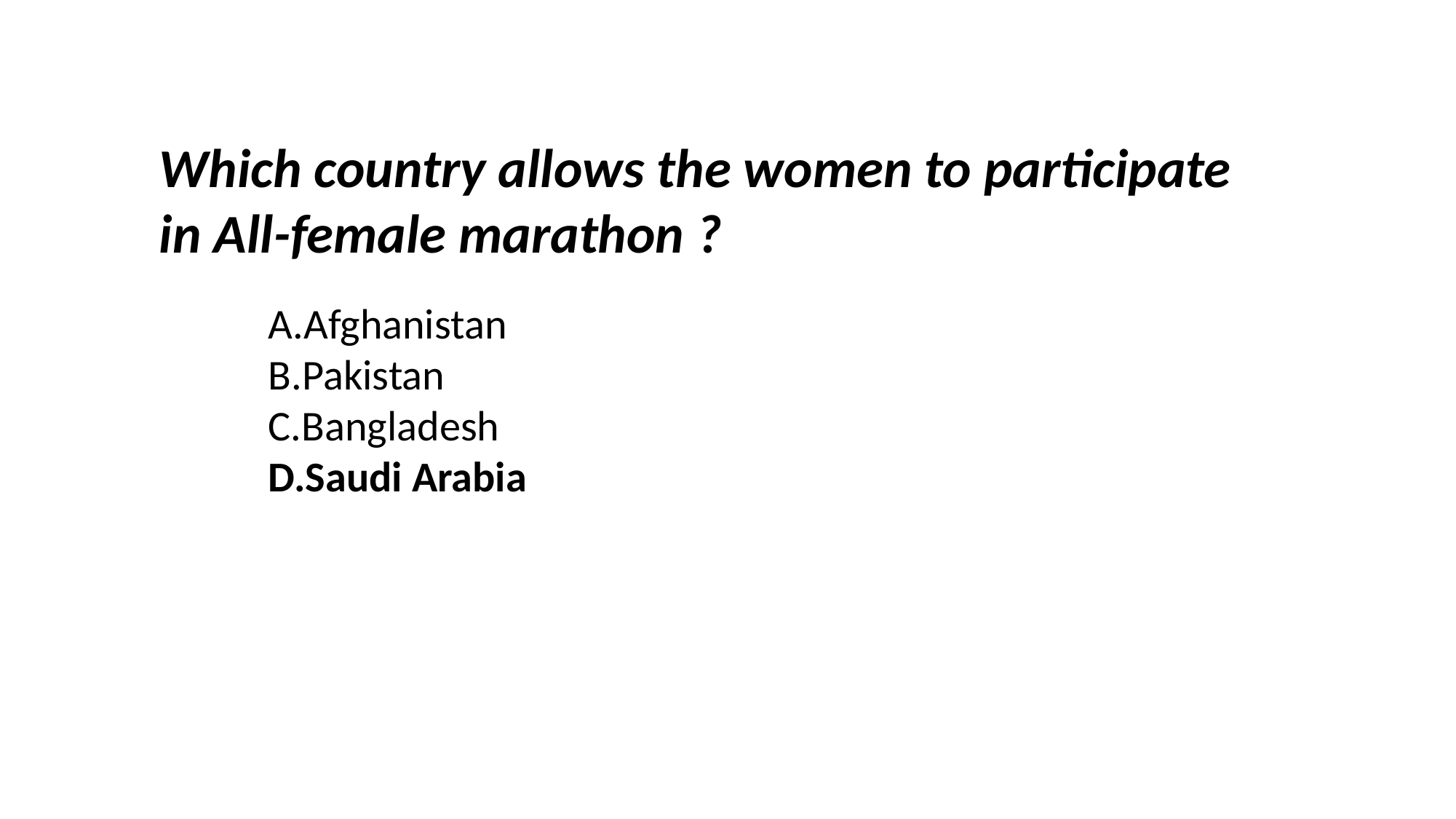

Which country allows the women to participate in All-female marathon ?

	A.Afghanistan
	B.Pakistan
	C.Bangladesh
	D.Saudi Arabia